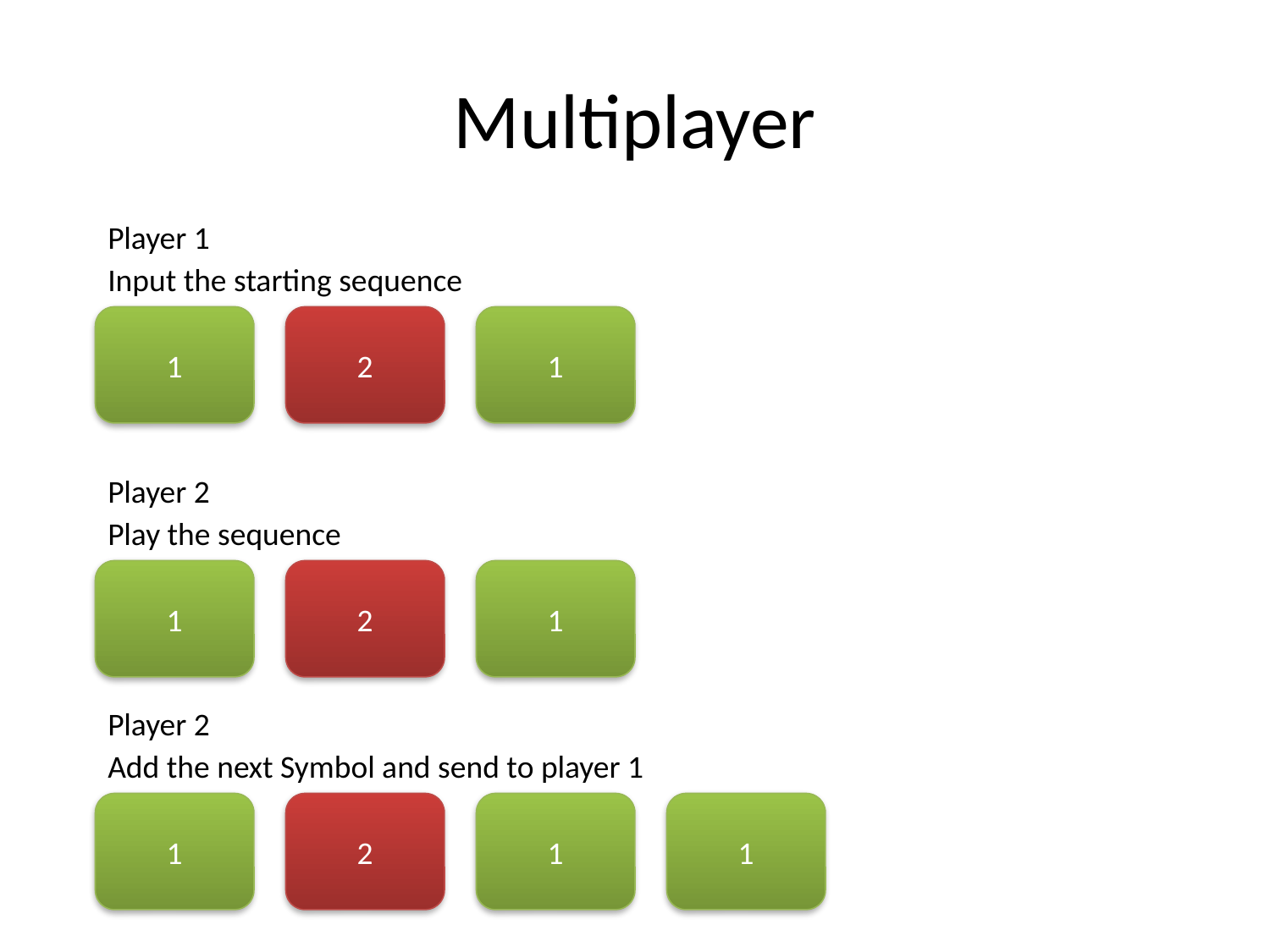

# Multiplayer
Player 1
Input the starting sequence
1
2
1
Player 2
Play the sequence
1
2
1
Player 2
Add the next Symbol and send to player 1
1
2
1
1